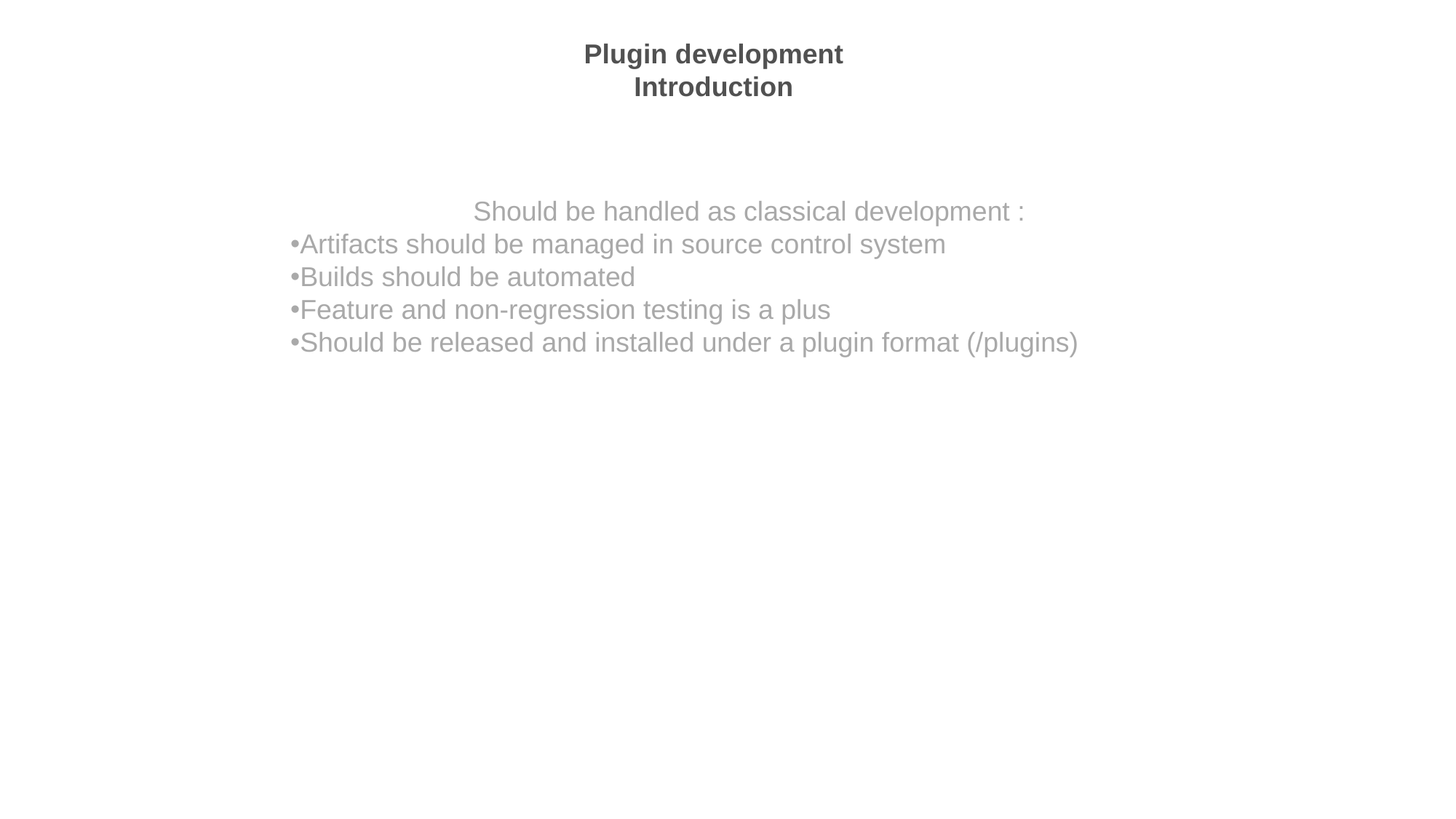

Plugin development
Introduction
Should be handled as classical development :
Artifacts should be managed in source control system
Builds should be automated
Feature and non-regression testing is a plus
Should be released and installed under a plugin format (/plugins)